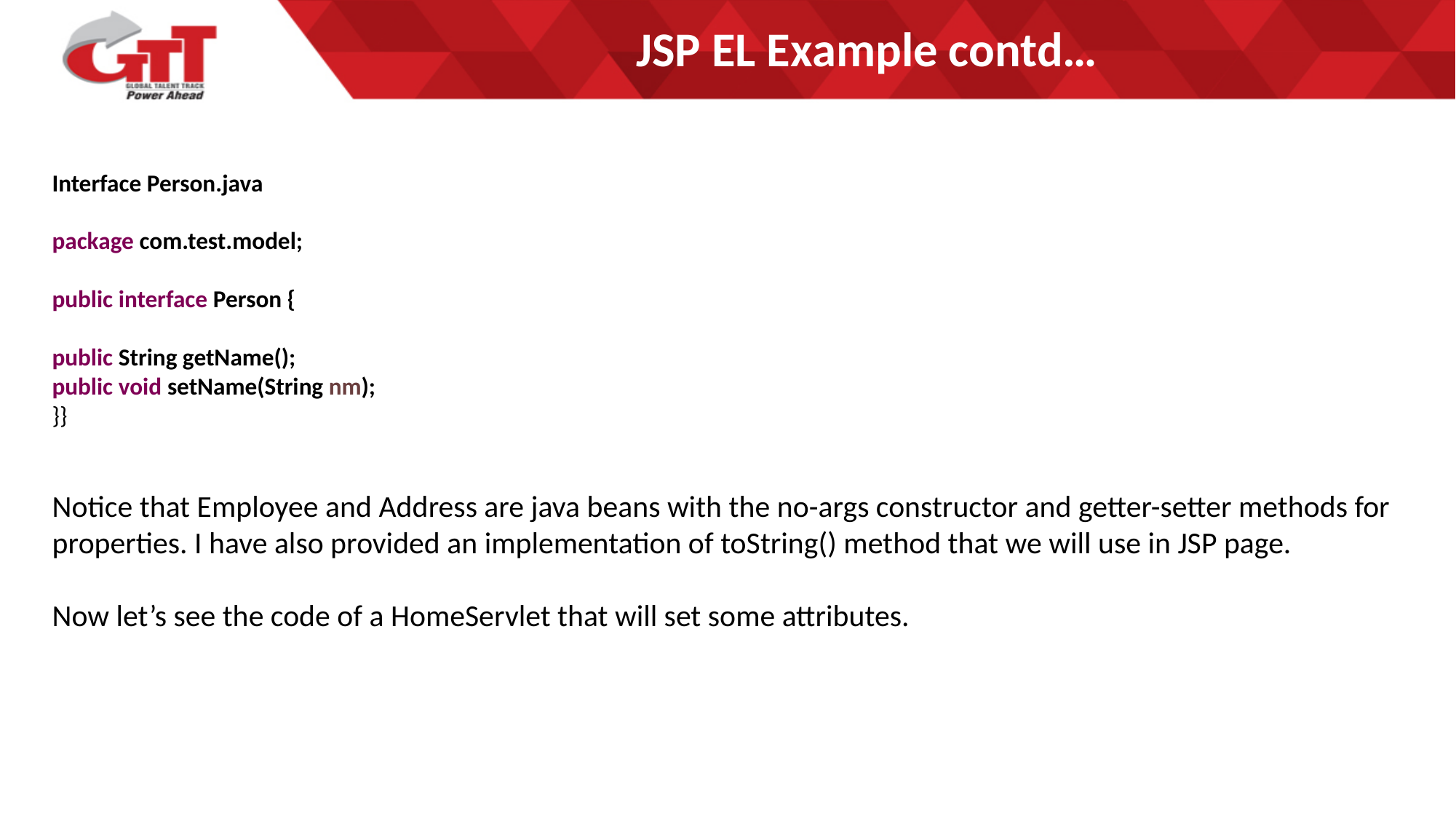

# JSP EL Example contd…
Interface Person.java

package com.test.model;

public interface Person {

public String getName();
public void setName(String nm);
}}

Notice that Employee and Address are java beans with the no-args constructor and getter-setter methods for properties. I have also provided an implementation of toString() method that we will use in JSP page.

Now let’s see the code of a HomeServlet that will set some attributes.